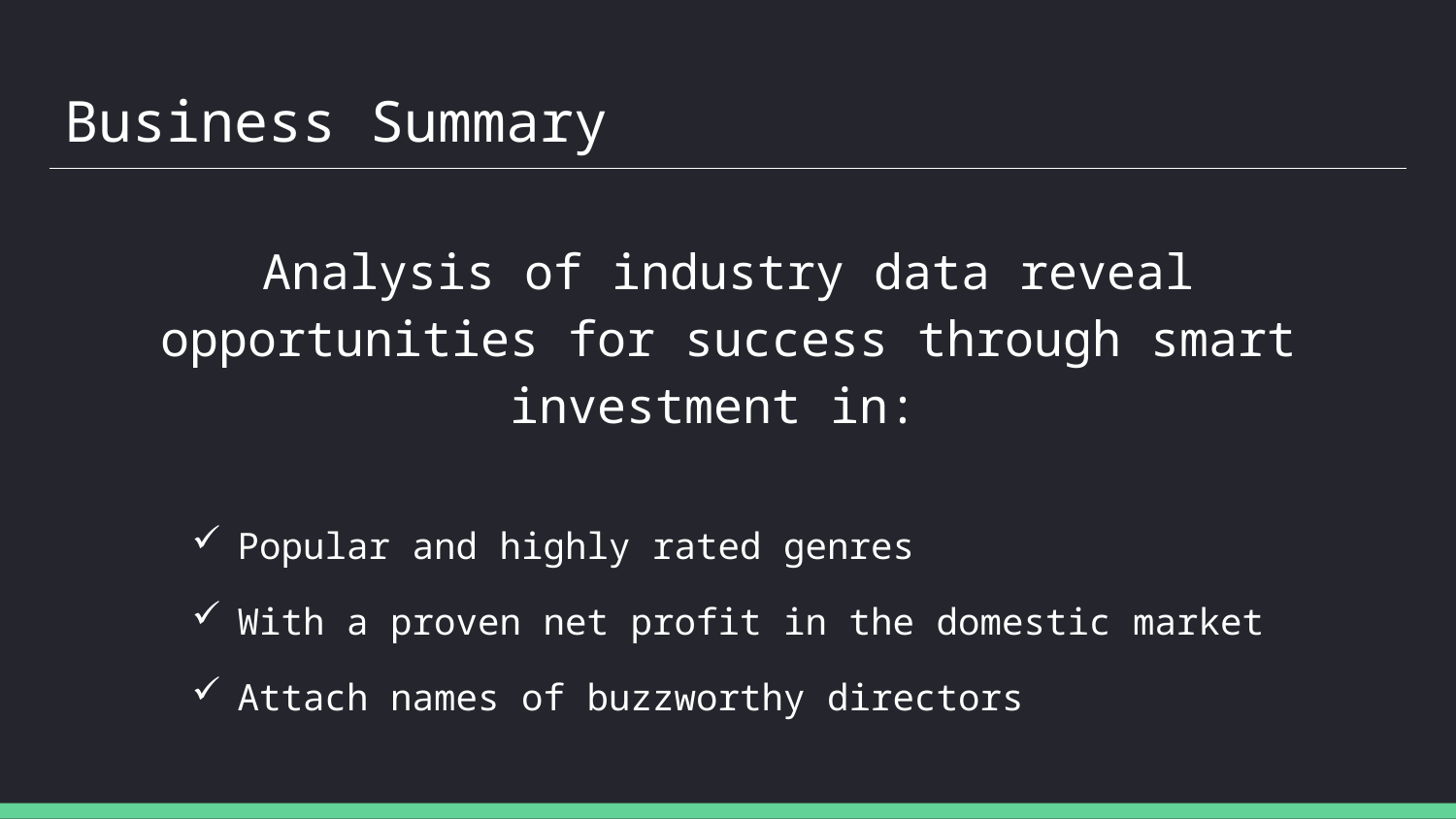

# Business Summary
Analysis of industry data reveal opportunities for success through smart investment in:
Popular and highly rated genres
With a proven net profit in the domestic market
Attach names of buzzworthy directors